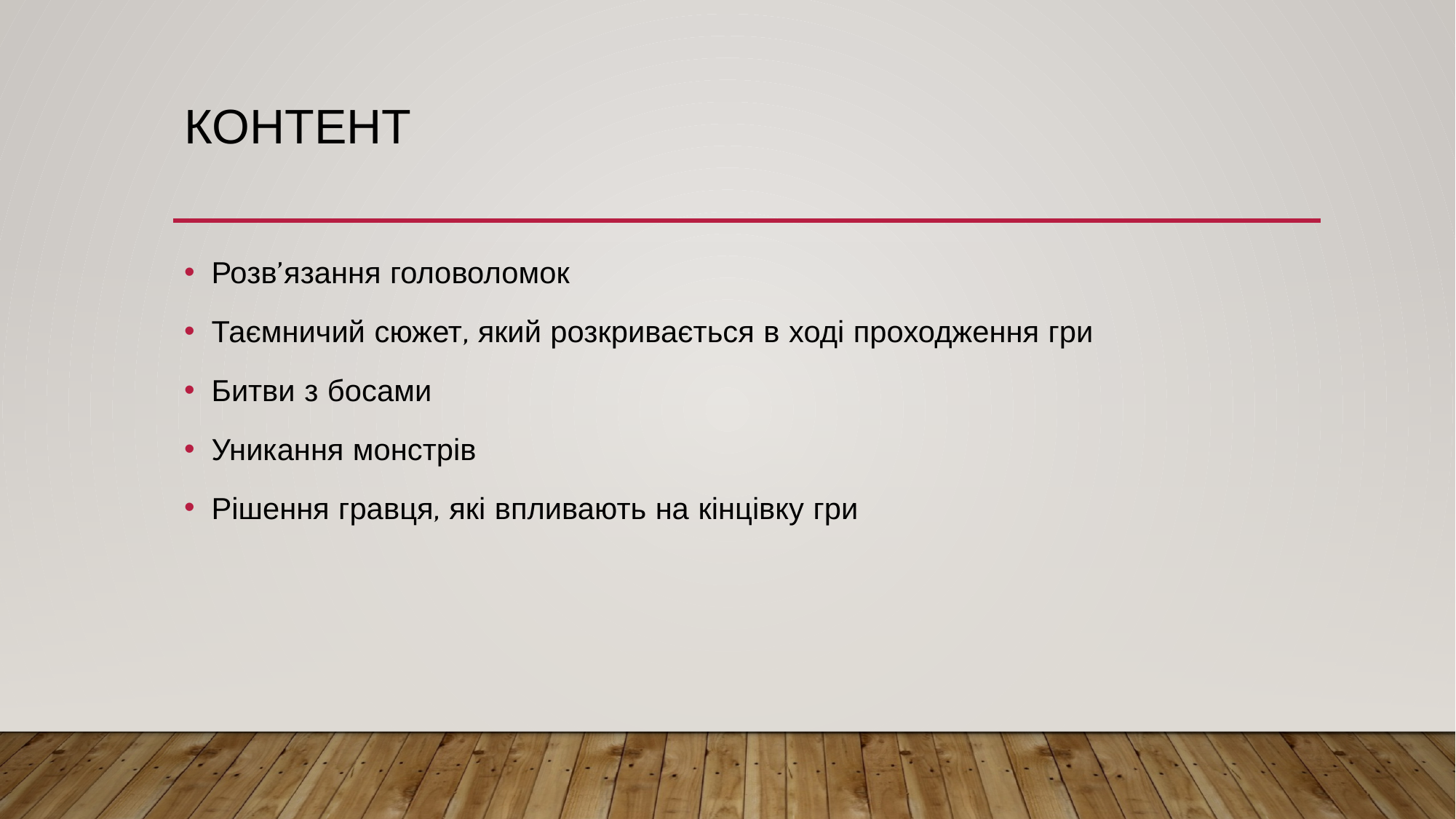

# Контент
Розв’язання головоломок
Таємничий сюжет, який розкривається в ході проходження гри
Битви з босами
Уникання монстрів
Рішення гравця, які впливають на кінцівку гри